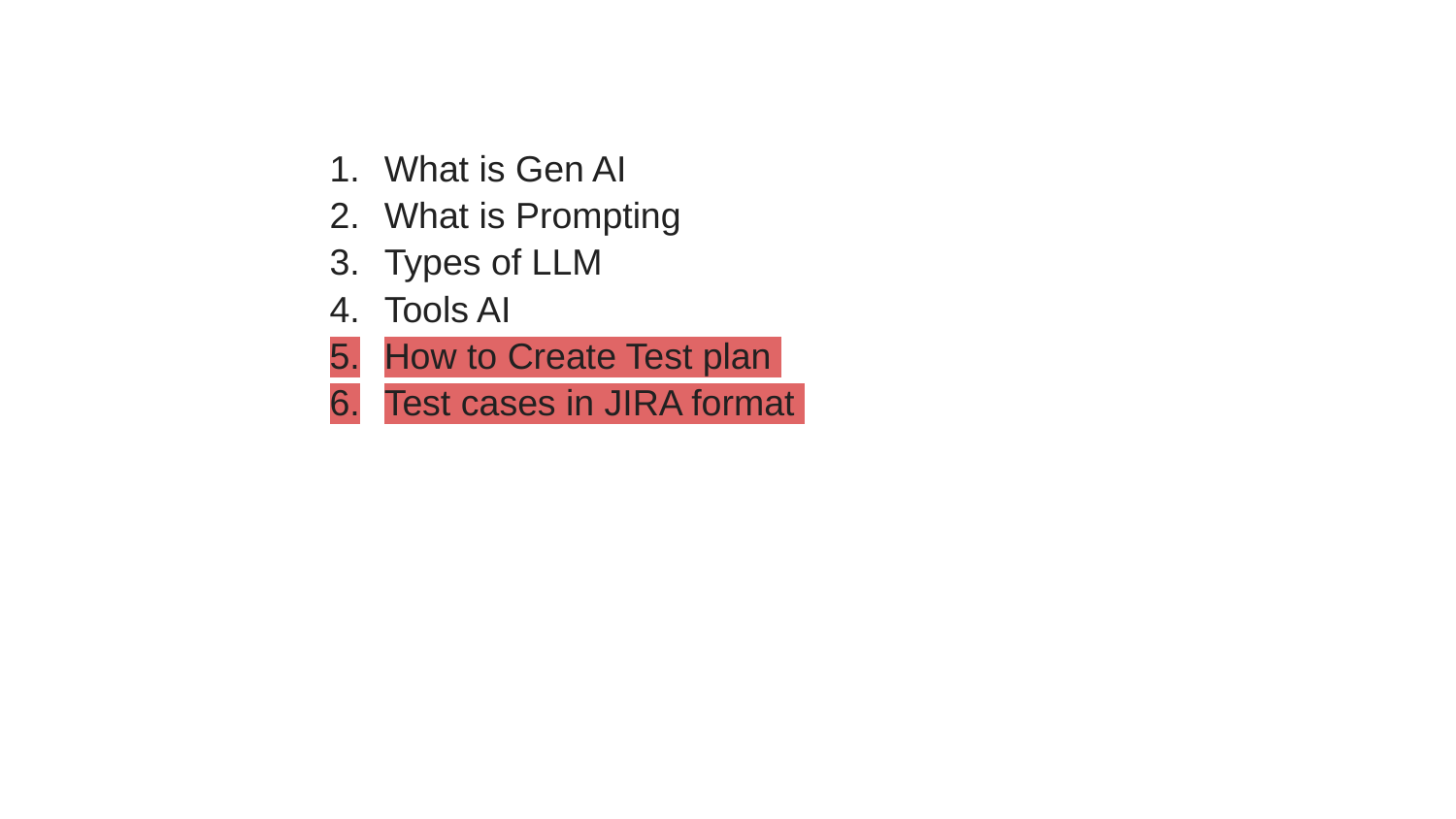

What is Gen AI
What is Prompting
Types of LLM
Tools AI
How to Create Test plan
Test cases in JIRA format